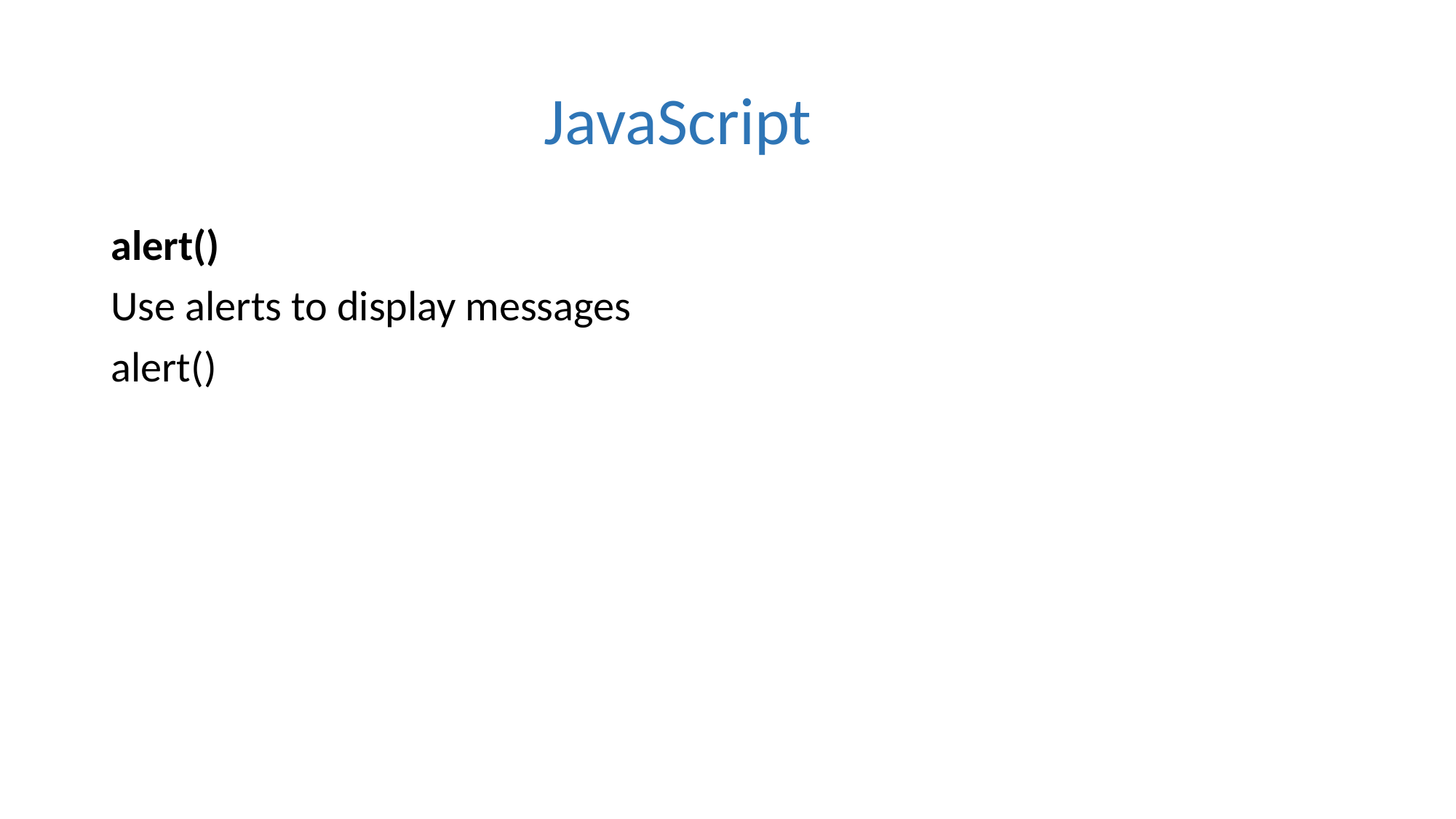

# JavaScript
alert()
Use alerts to display messages
alert()